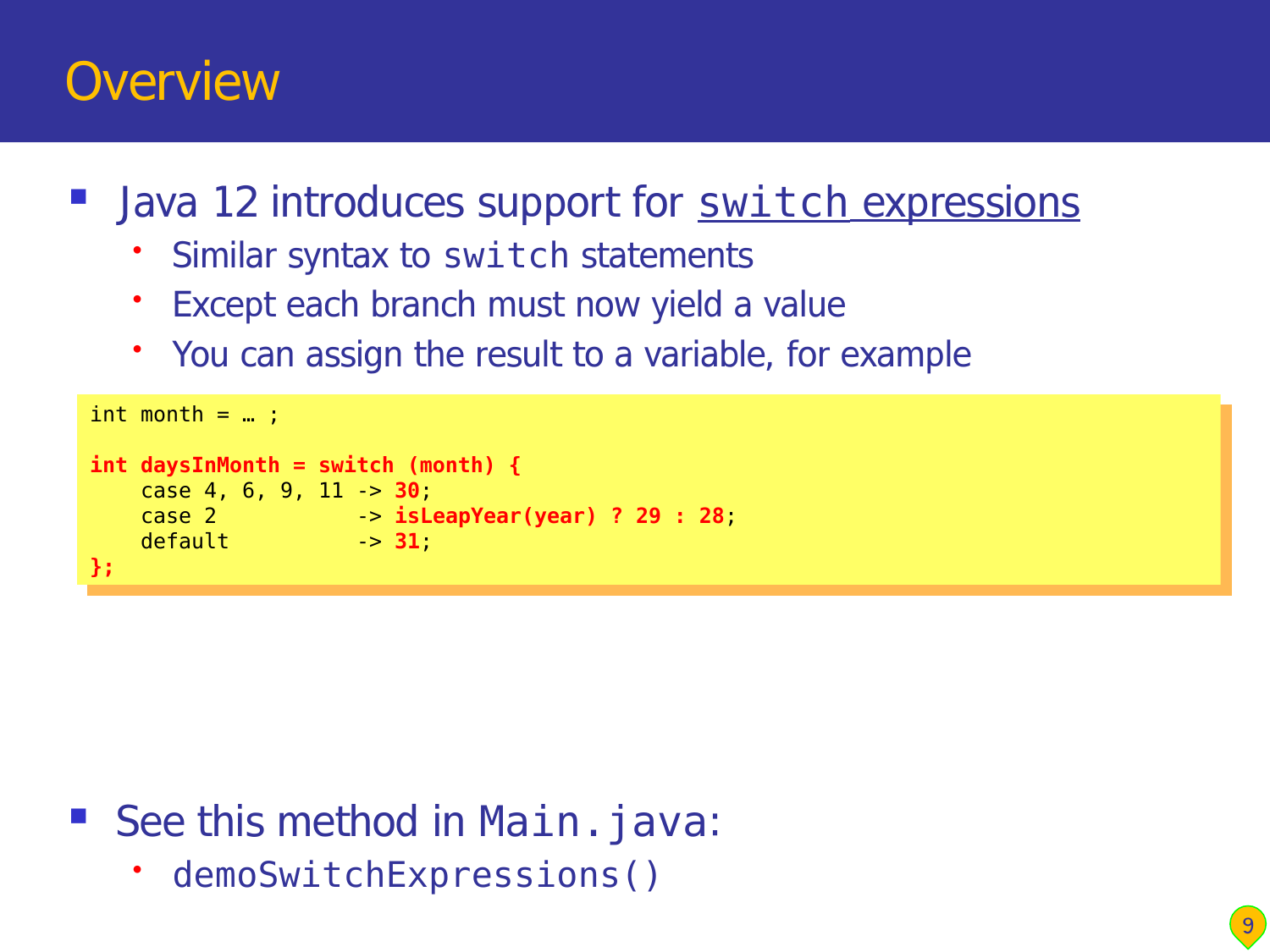

# Overview
Java 12 introduces support for switch expressions
Similar syntax to switch statements
Except each branch must now yield a value
You can assign the result to a variable, for example

See this method in Main.java:
demoSwitchExpressions()

int month = … ;

int daysInMonth = switch (month) {
    case 4, 6, 9, 11 -> 30;
    case 2           -> isLeapYear(year) ? 29 : 28;
    default          -> 31;
};
9